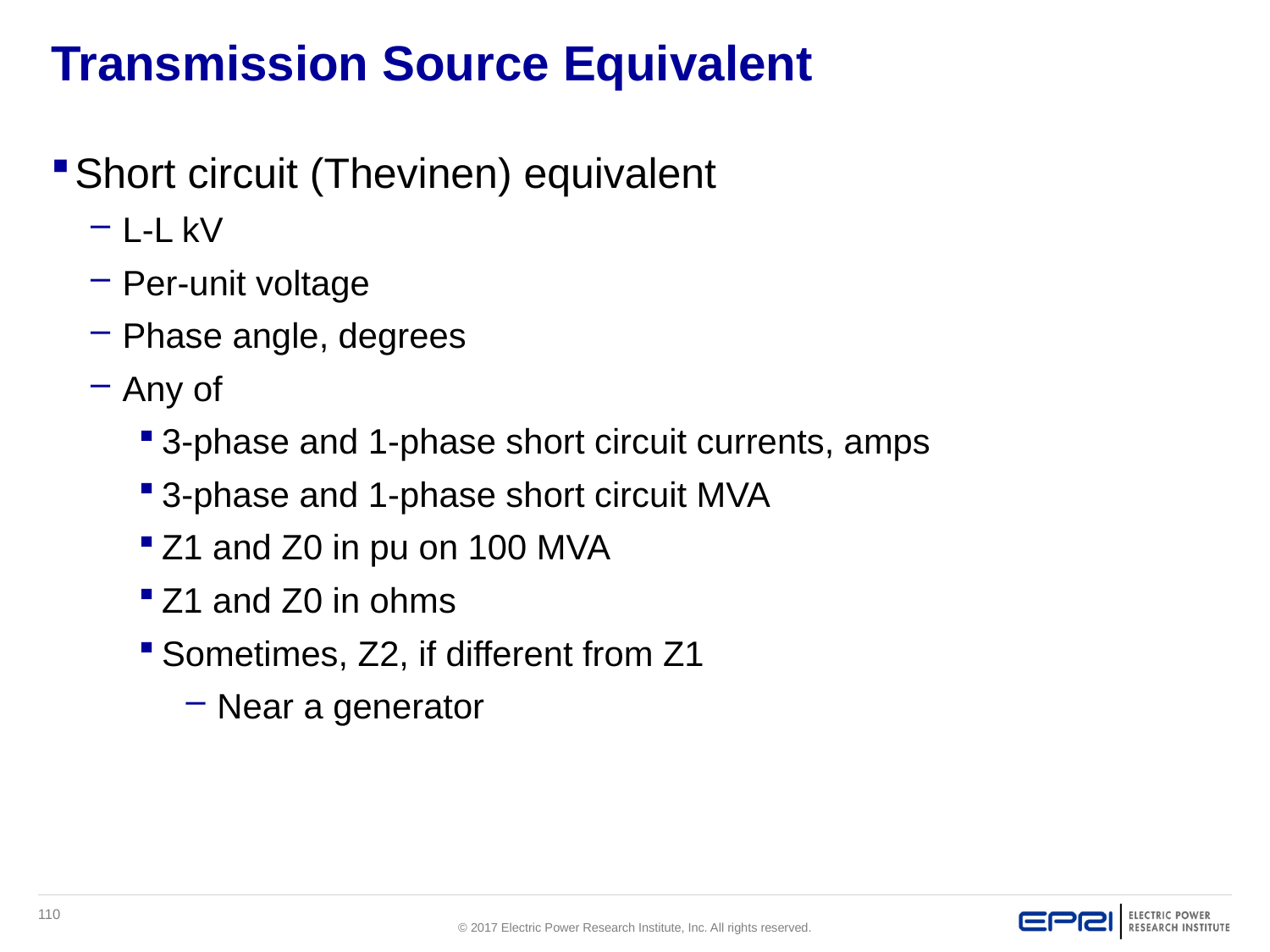

# Transmission Source Equivalent
Short circuit (Thevinen) equivalent
L-L kV
Per-unit voltage
Phase angle, degrees
Any of
3-phase and 1-phase short circuit currents, amps
3-phase and 1-phase short circuit MVA
Z1 and Z0 in pu on 100 MVA
Z1 and Z0 in ohms
Sometimes, Z2, if different from Z1
Near a generator